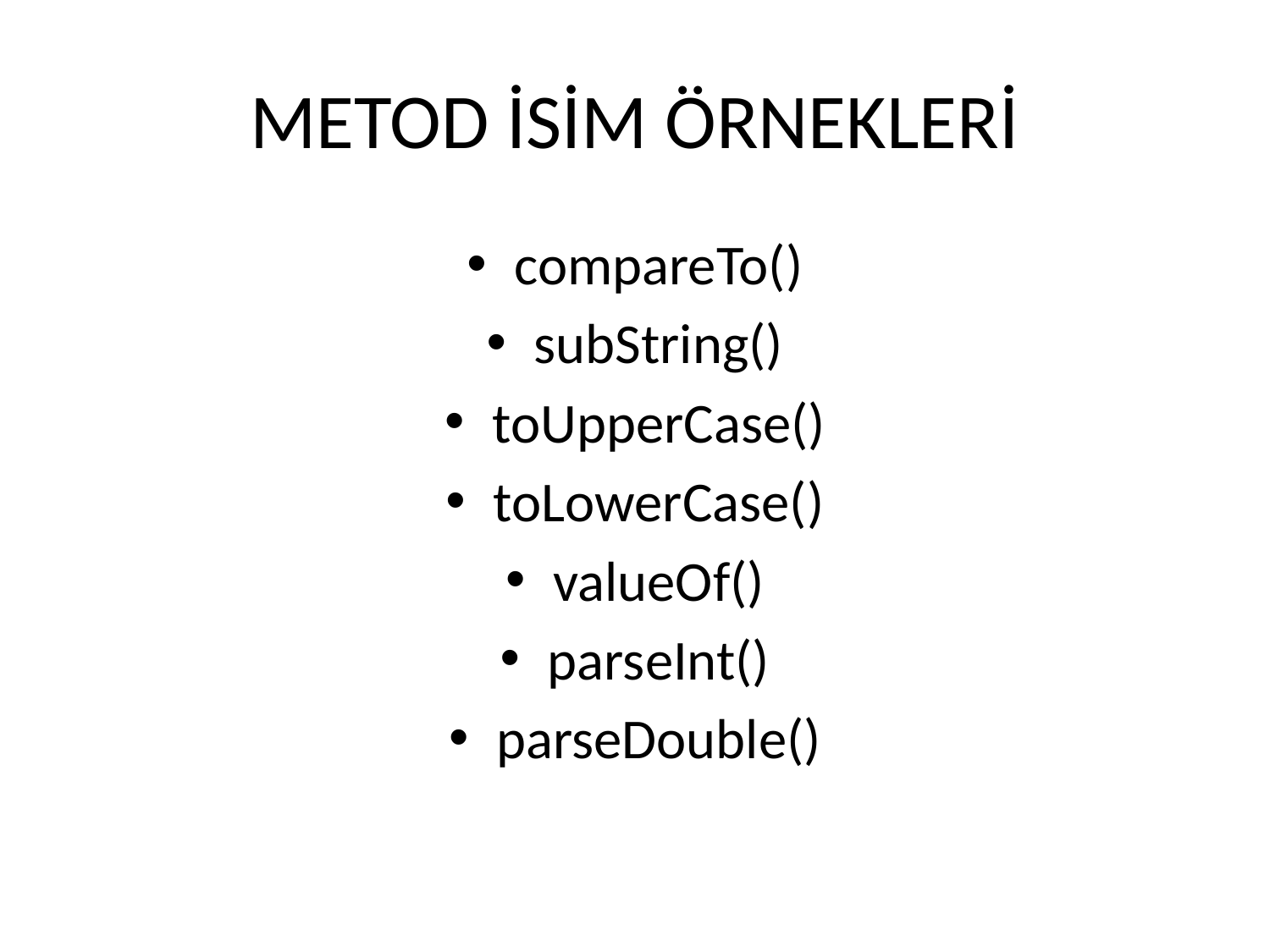

# METOD İSİM ÖRNEKLERİ
compareTo()
subString()
toUpperCase()
toLowerCase()
valueOf()
parseInt()
parseDouble()